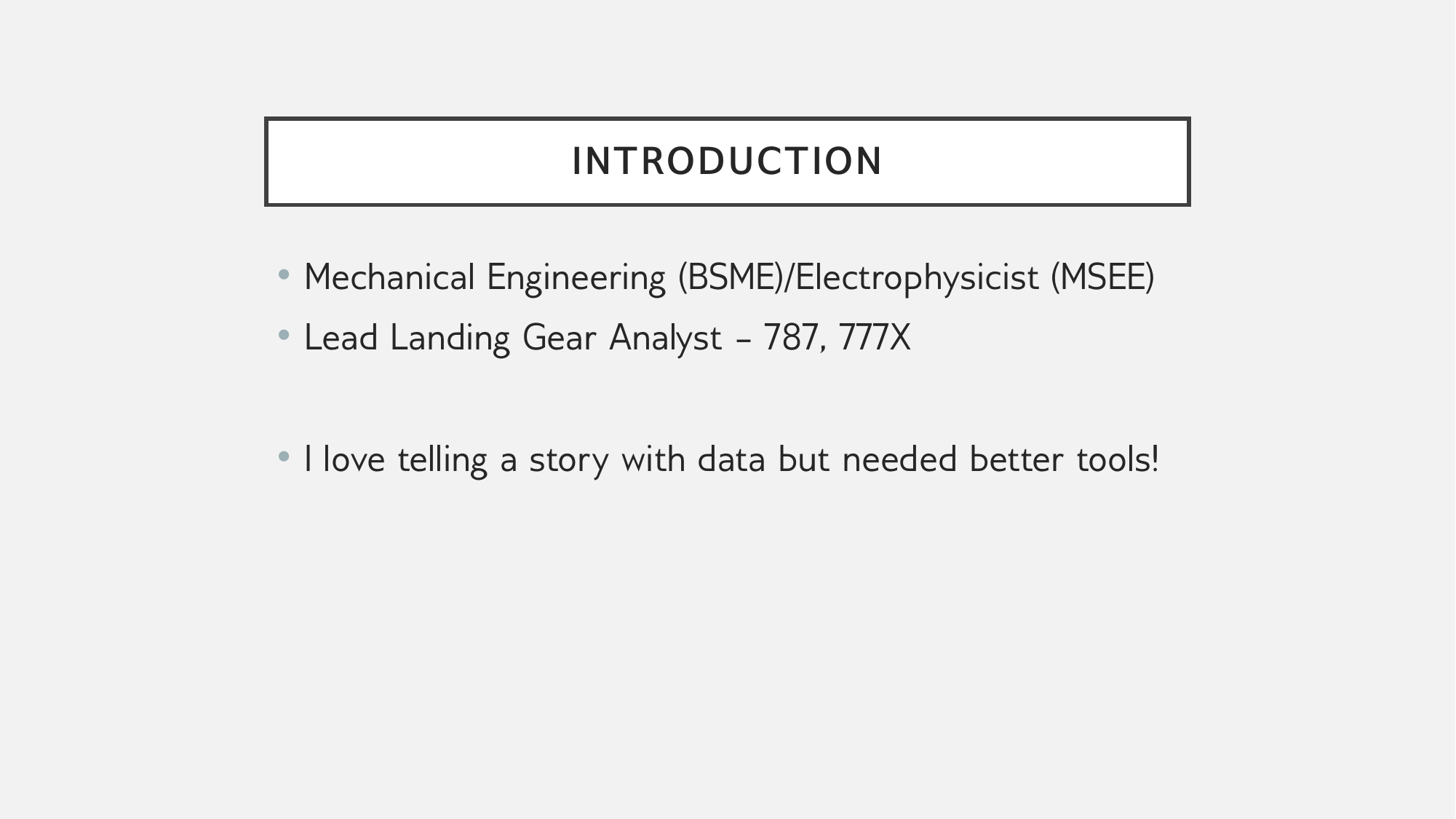

# Introduction
Mechanical Engineering (BSME)/Electrophysicist (MSEE)
Lead Landing Gear Analyst – 787, 777X

I love telling a story with data but needed better tools!